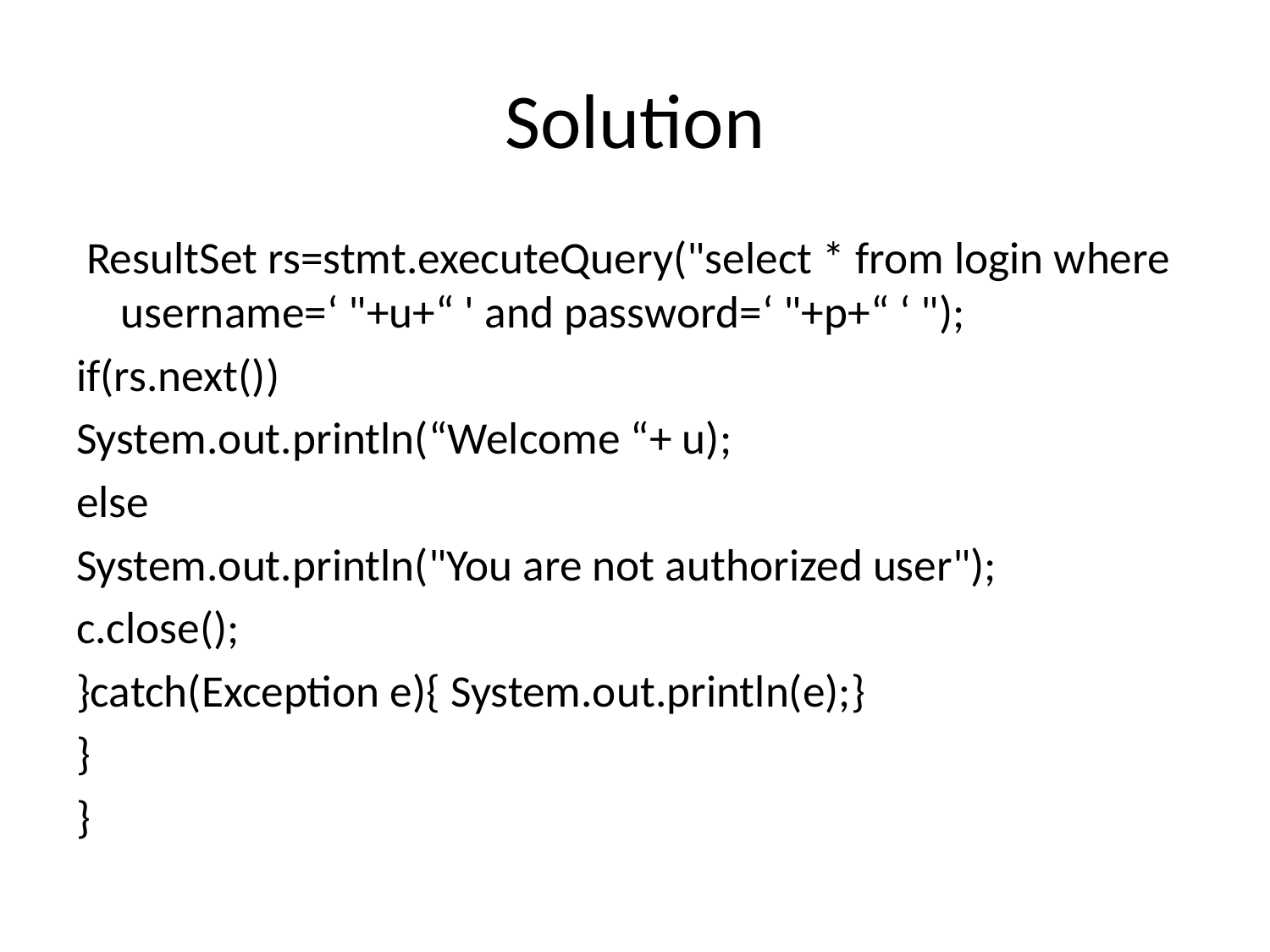

# Solution
 ResultSet rs=stmt.executeQuery("select * from login where username=‘ "+u+“ ' and password=‘ "+p+“ ‘ ");
if(rs.next())
System.out.println(“Welcome “+ u);
else
System.out.println("You are not authorized user");
c.close();
}catch(Exception e){ System.out.println(e);}
}
}